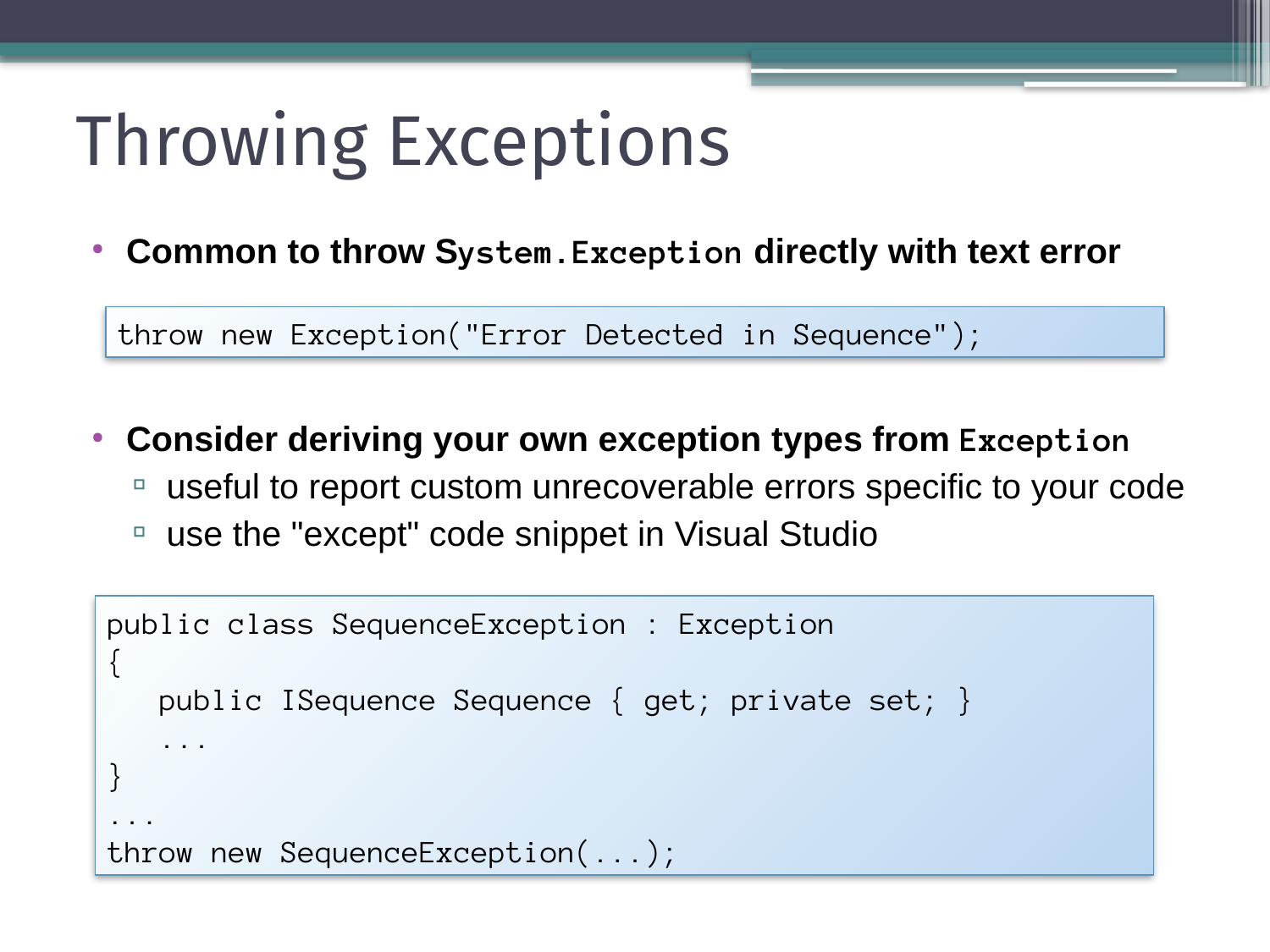

# Throwing Exceptions
Common to throw System.Exception directly with text error

Consider deriving your own exception types from Exception
useful to report custom unrecoverable errors specific to your code
use the "except" code snippet in Visual Studio
throw new Exception("Error Detected in Sequence");
public class SequenceException : Exception
{
   public ISequence Sequence { get; private set; }
   ...
}
...
throw new SequenceException(...);